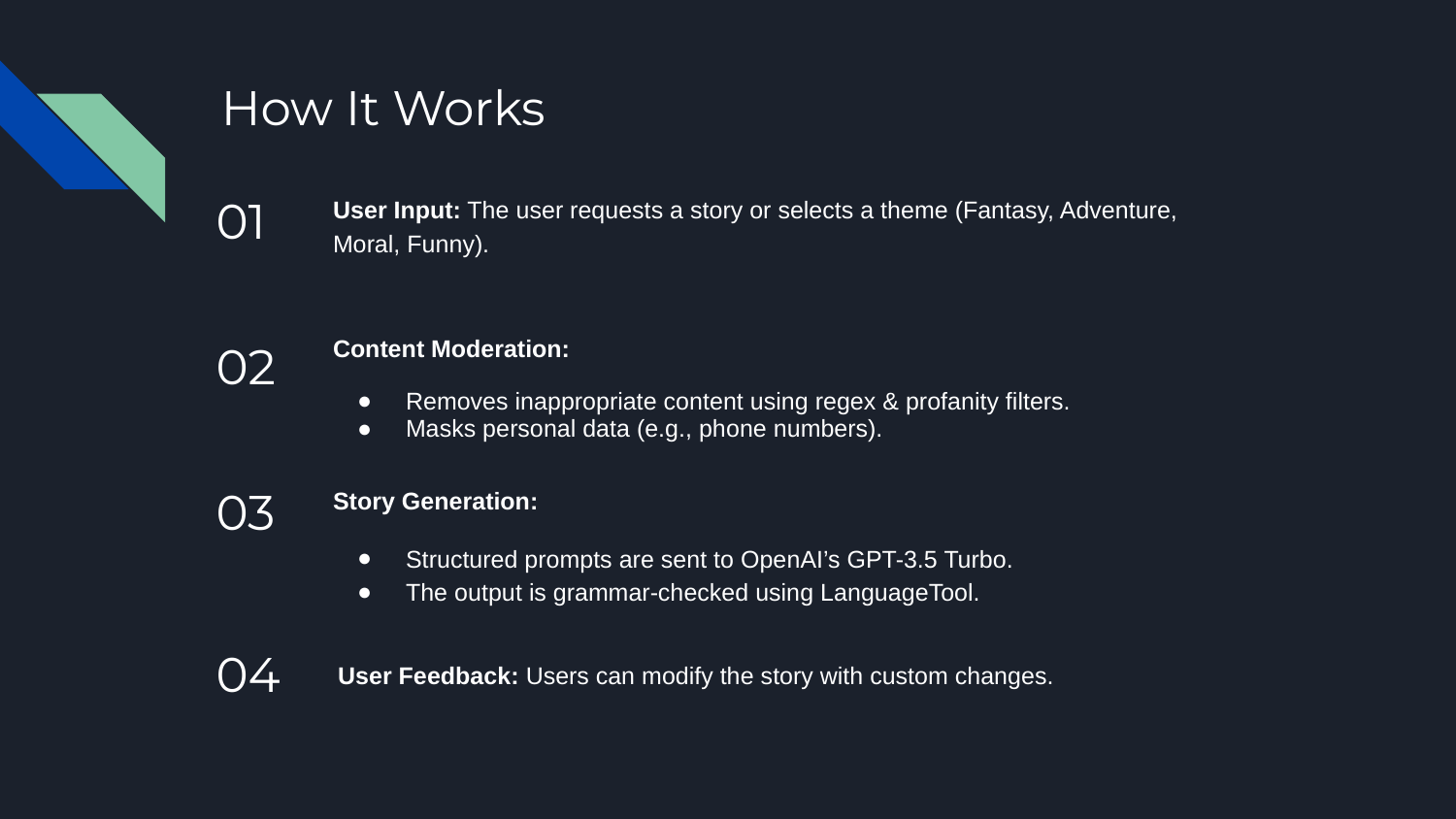

# How It Works
01

User Input: The user requests a story or selects a theme (Fantasy, Adventure, Moral, Funny).
02

Content Moderation:
Removes inappropriate content using regex & profanity filters.
Masks personal data (e.g., phone numbers).

03
Story Generation:
Structured prompts are sent to OpenAI’s GPT-3.5 Turbo.
The output is grammar-checked using LanguageTool.

04
User Feedback: Users can modify the story with custom changes.